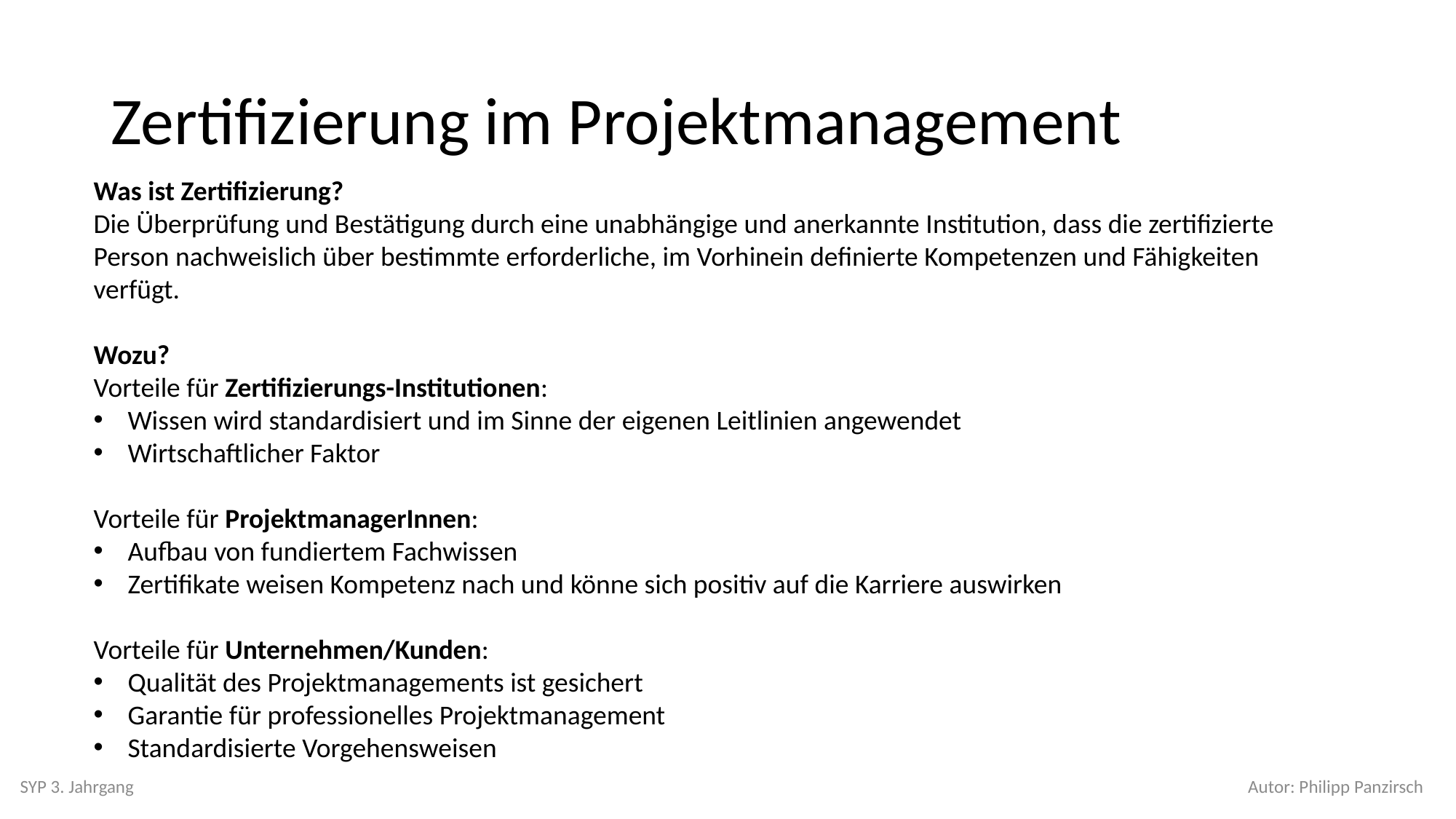

# Zertifizierung im Projektmanagement
Was ist Zertifizierung?
Die Überprüfung und Bestätigung durch eine unabhängige und anerkannte Institution, dass die zertifizierte Person nachweislich über bestimmte erforderliche, im Vorhinein definierte Kompetenzen und Fähigkeiten verfügt.

Wozu?
Vorteile für Zertifizierungs-Institutionen:
Wissen wird standardisiert und im Sinne der eigenen Leitlinien angewendet
Wirtschaftlicher Faktor

Vorteile für ProjektmanagerInnen:
Aufbau von fundiertem Fachwissen
Zertifikate weisen Kompetenz nach und könne sich positiv auf die Karriere auswirken

Vorteile für Unternehmen/Kunden:
Qualität des Projektmanagements ist gesichert
Garantie für professionelles Projektmanagement
Standardisierte Vorgehensweisen

SYP 3. Jahrgang
Autor: Philipp Panzirsch